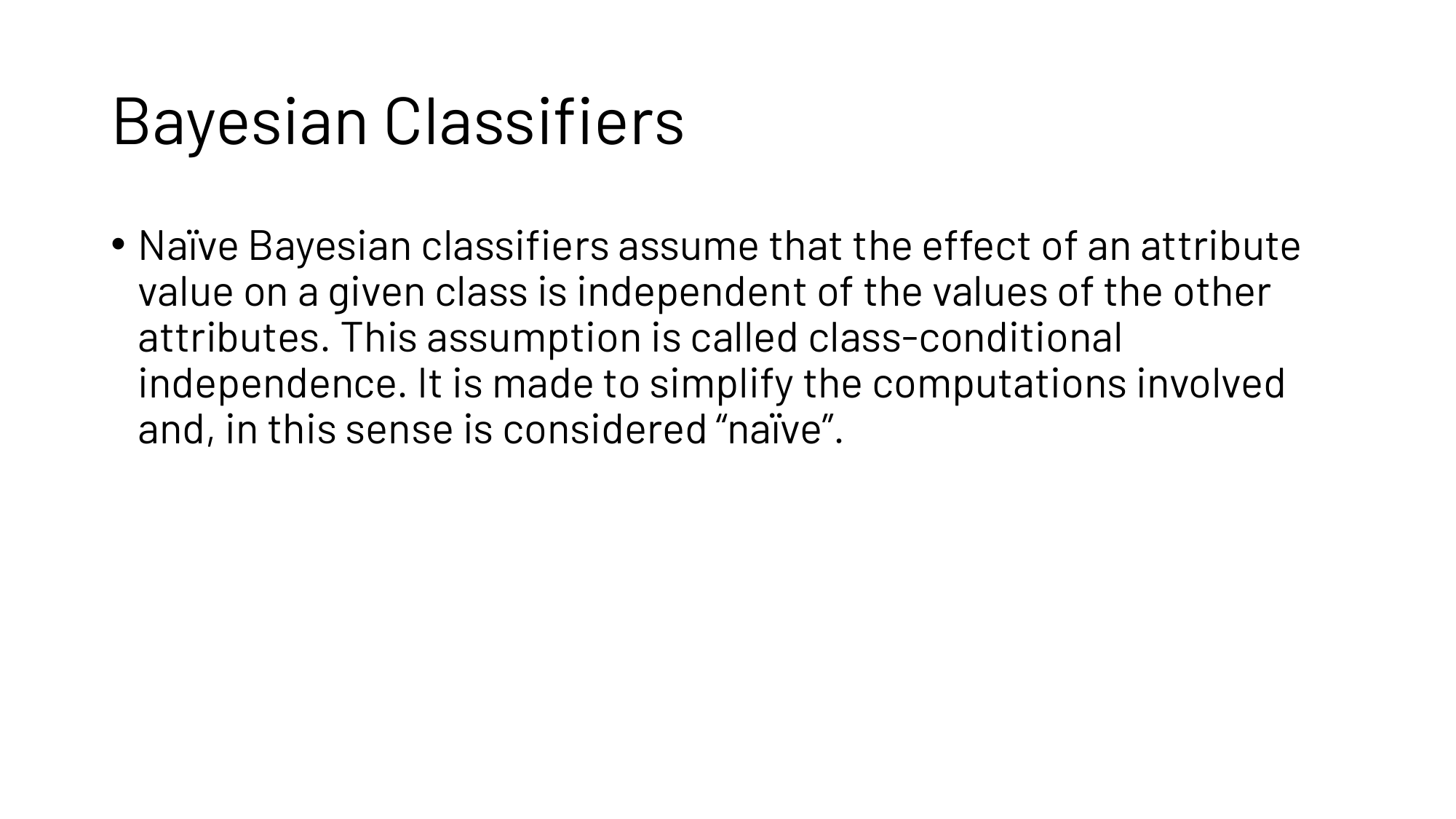

# Bayesian Classifiers
Naïve Bayesian classifiers assume that the effect of an attribute value on a given class is independent of the values of the other attributes. This assumption is called class-conditional independence. It is made to simplify the computations involved and, in this sense is considered “naïve”.